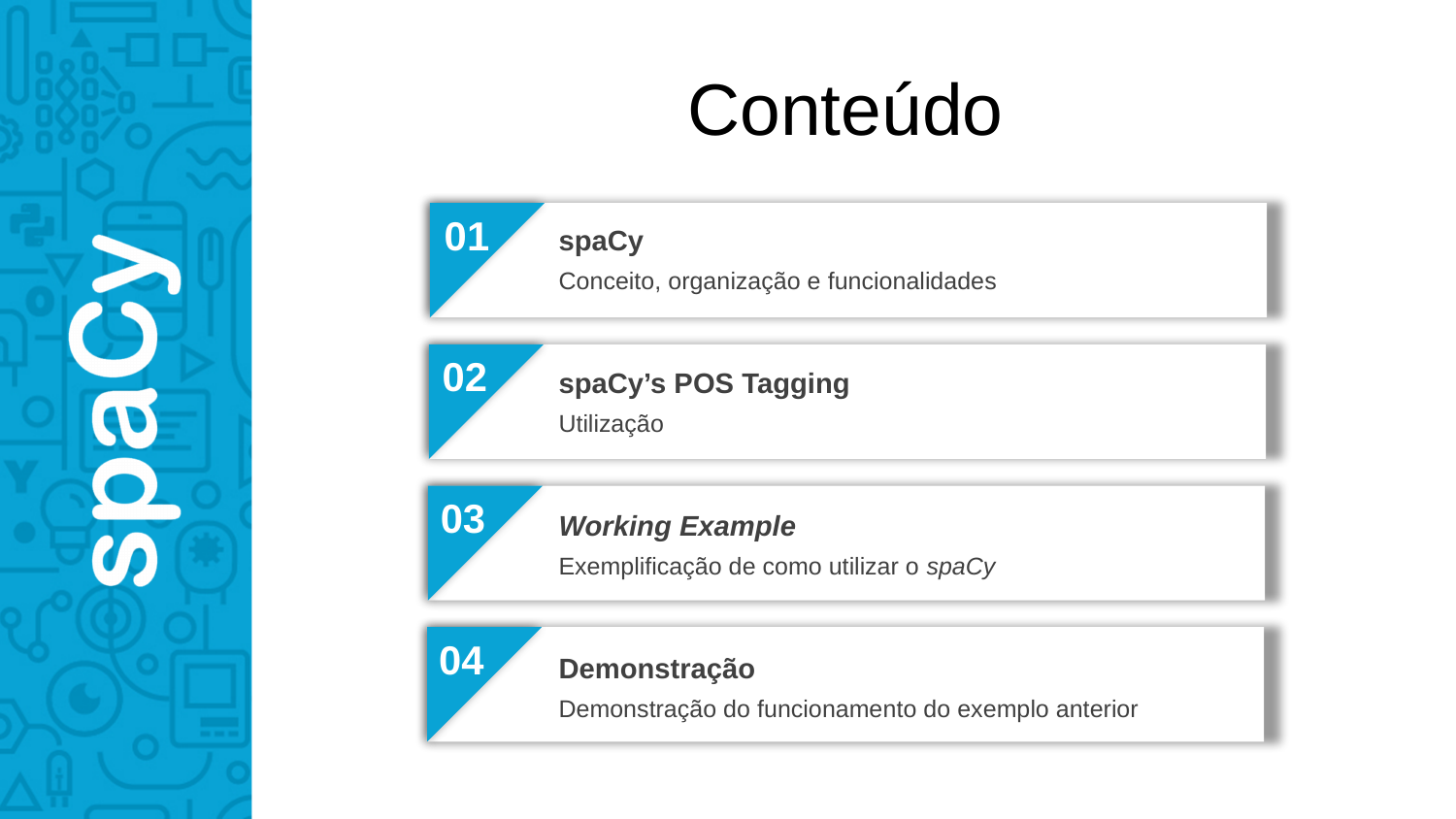

Conteúdo

01
spaCy
Conceito, organização e funcionalidades
02

spaCy’s POS Tagging
Utilização
03

Working Example
Exemplificação de como utilizar o spaCy

04
Demonstração
Demonstração do funcionamento do exemplo anterior